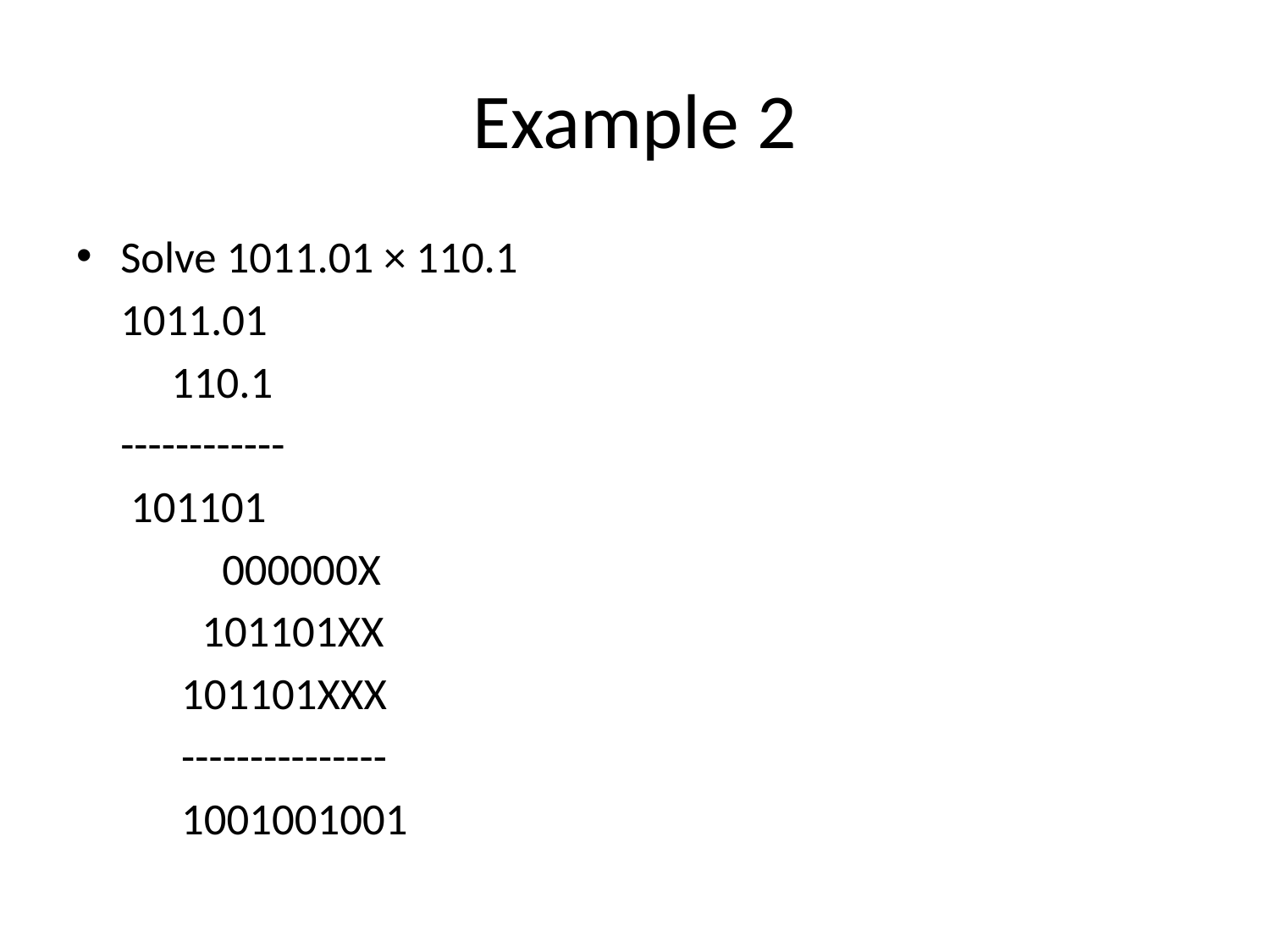

# Example 2
Solve 1011.01 × 110.1
				1011.01
				     110.1
				------------
				 101101
			          000000X
			        101101XX
			      101101XXX
			      ---------------
			      1001001001